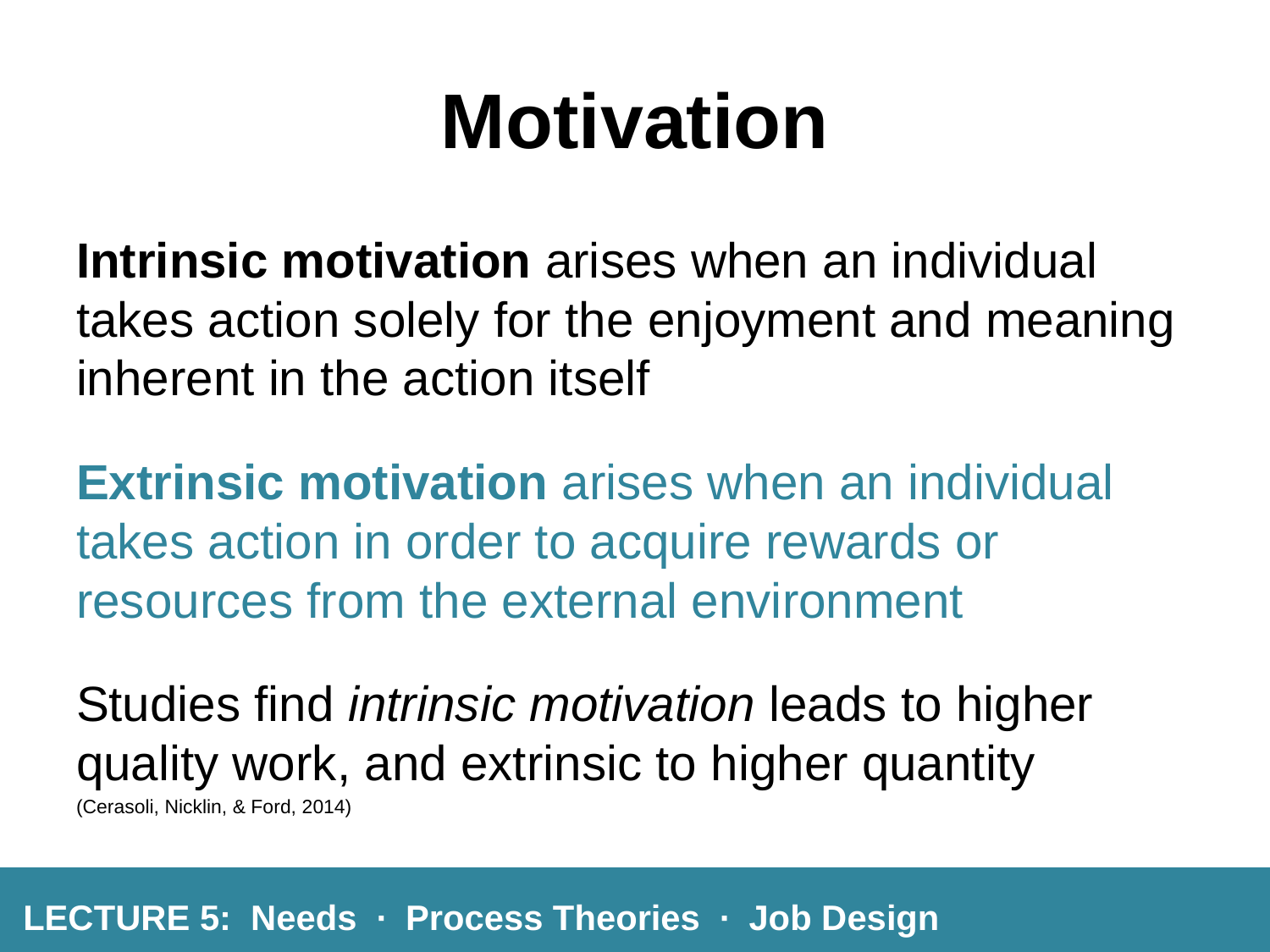

# Motivation
Intrinsic motivation arises when an individual takes action solely for the enjoyment and meaning inherent in the action itself

Extrinsic motivation arises when an individual takes action in order to acquire rewards or resources from the external environment

Studies find intrinsic motivation leads to higher quality work, and extrinsic to higher quantity
(Cerasoli, Nicklin, & Ford, 2014)

LECTURE 5:  Needs  ∙  Process Theories  ∙  Job Design